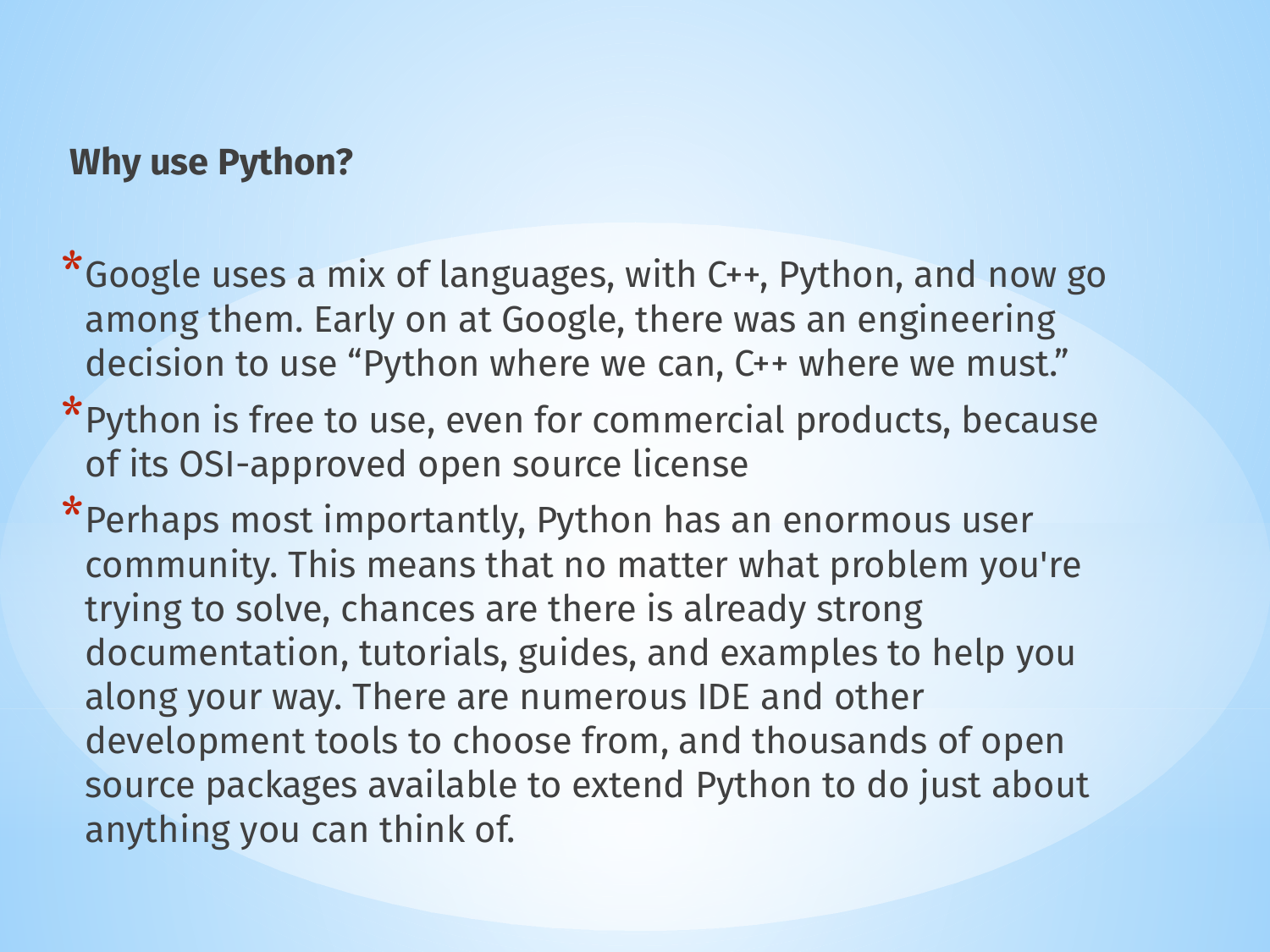

Why use Python?

Google uses a mix of languages, with C++, Python, and now go among them. Early on at Google, there was an engineering decision to use “Python where we can, C++ where we must.”
Python is free to use, even for commercial products, because of its OSI-approved open source license
Perhaps most importantly, Python has an enormous user community. This means that no matter what problem you're trying to solve, chances are there is already strong documentation, tutorials, guides, and examples to help you along your way. There are numerous IDE and other development tools to choose from, and thousands of open source packages available to extend Python to do just about anything you can think of.